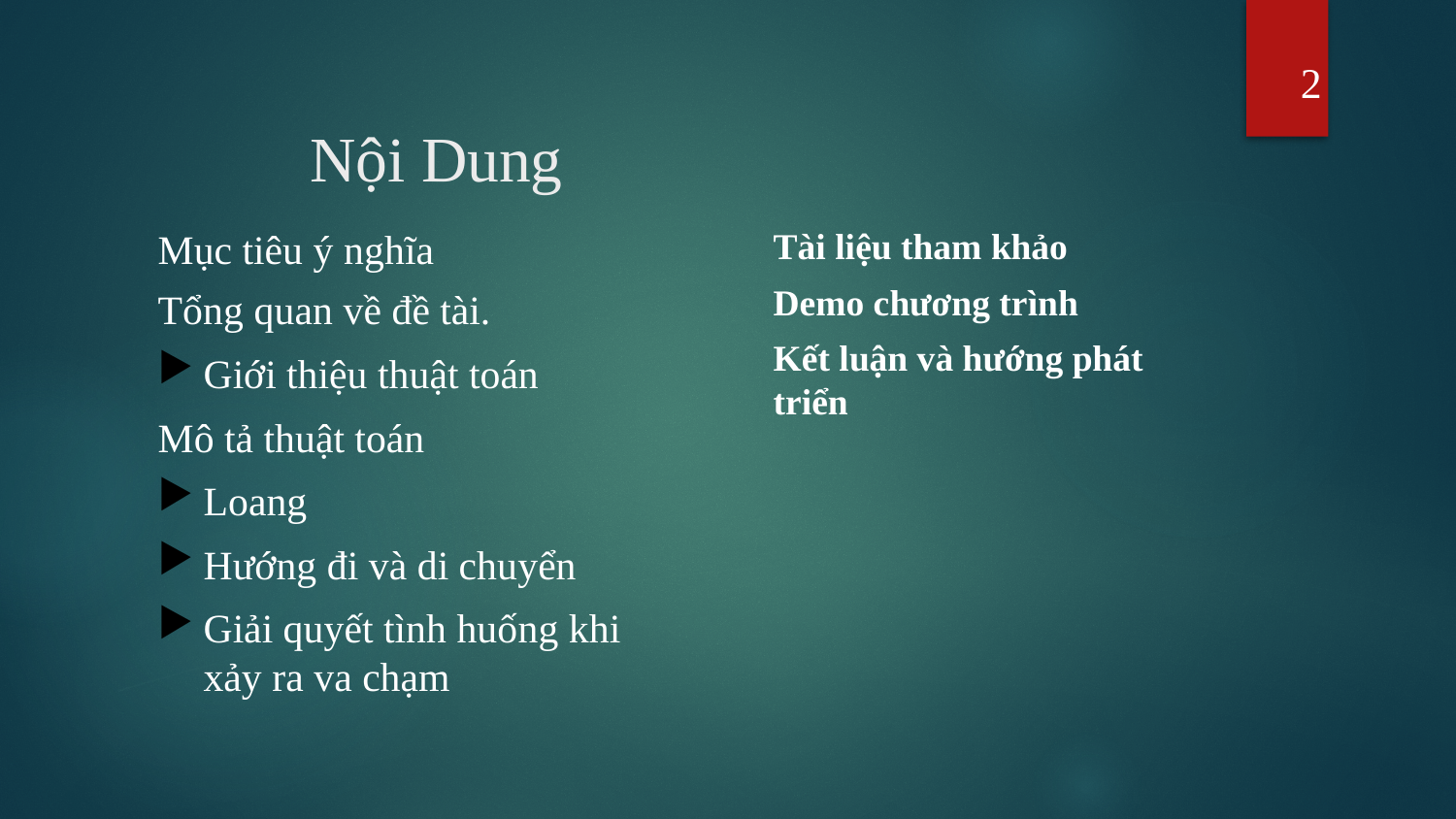

2
Nội Dung
Mục tiêu ý nghĩa
Tổng quan về đề tài.
Giới thiệu thuật toán
Mô tả thuật toán
Loang
Hướng đi và di chuyển
Giải quyết tình huống khi xảy ra va chạm
Tài liệu tham khảo
Demo chương trình
Kết luận và hướng phát triển